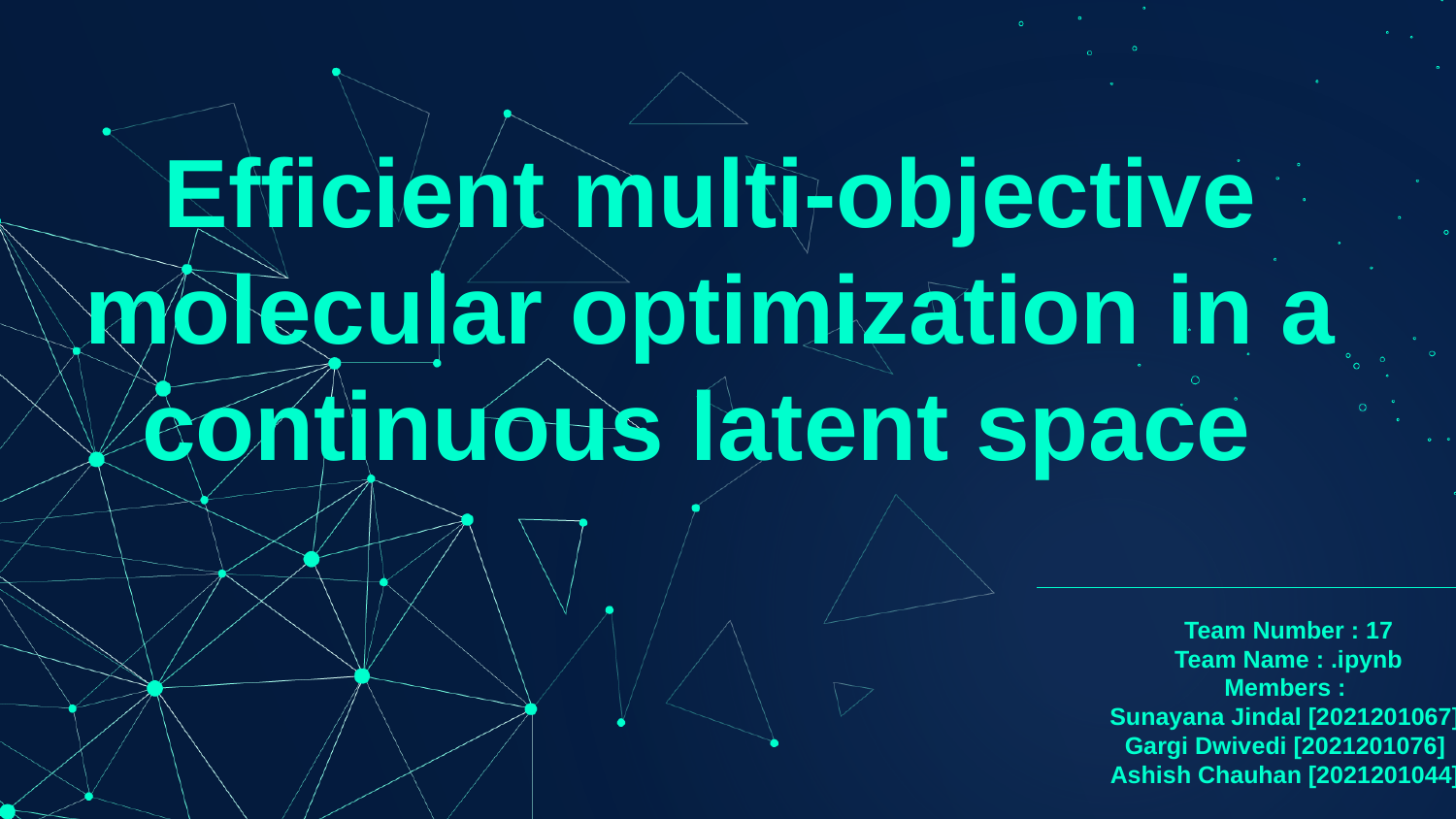

# Efficient multi-objective molecular optimization in a continuous latent space
Team Number : 17
Team Name : .ipynb
Members :
Sunayana Jindal [2021201067]
Gargi Dwivedi [2021201076]
Ashish Chauhan [2021201044]